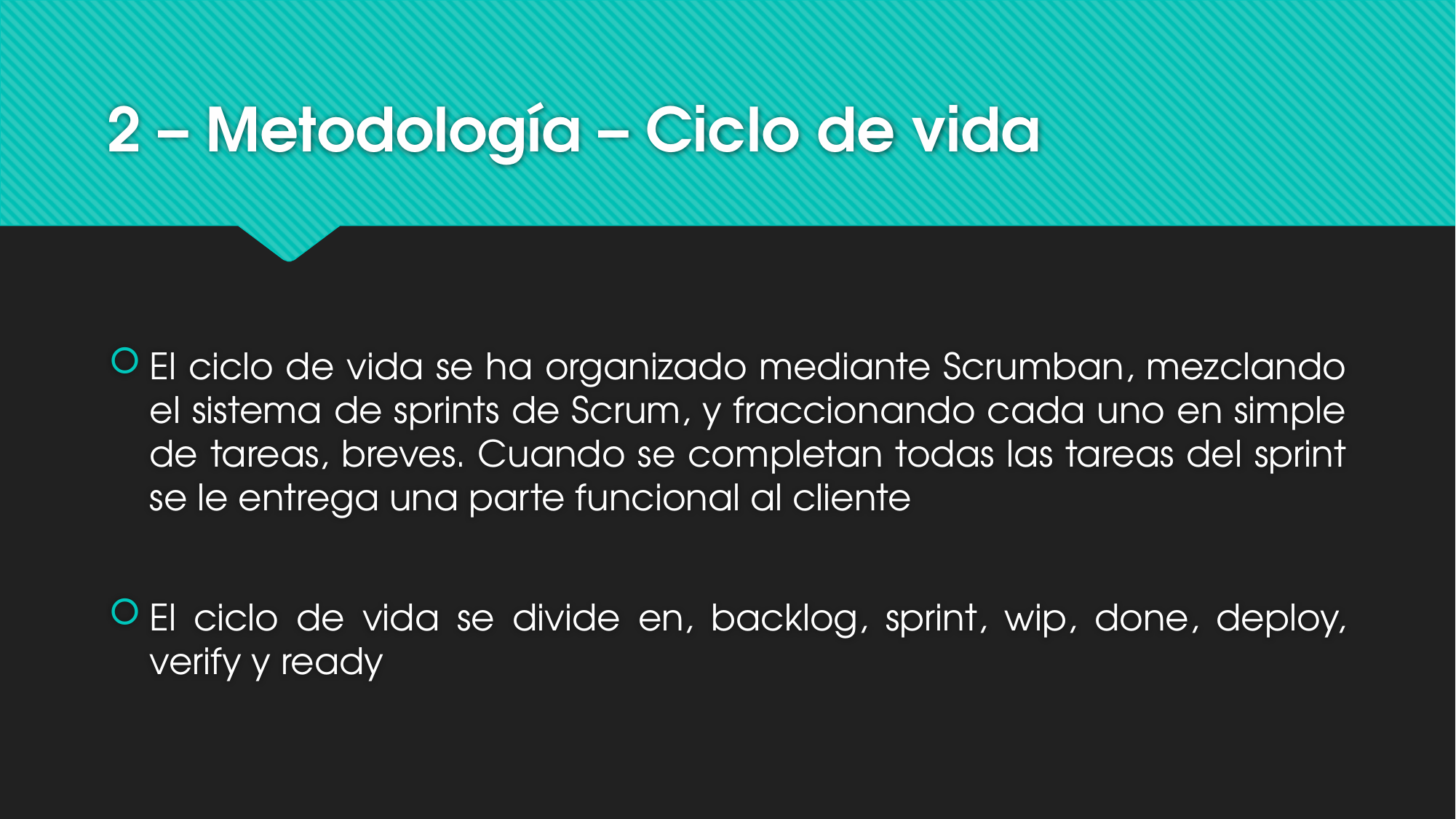

# 2 – Metodología – Ciclo de vida

El ciclo de vida se ha organizado mediante Scrumban, mezclando el sistema de sprints de Scrum, y fraccionando cada uno en simple de tareas, breves. Cuando se completan todas las tareas del sprint se le entrega una parte funcional al cliente

El ciclo de vida se divide en, backlog, sprint, wip, done, deploy, verify y ready